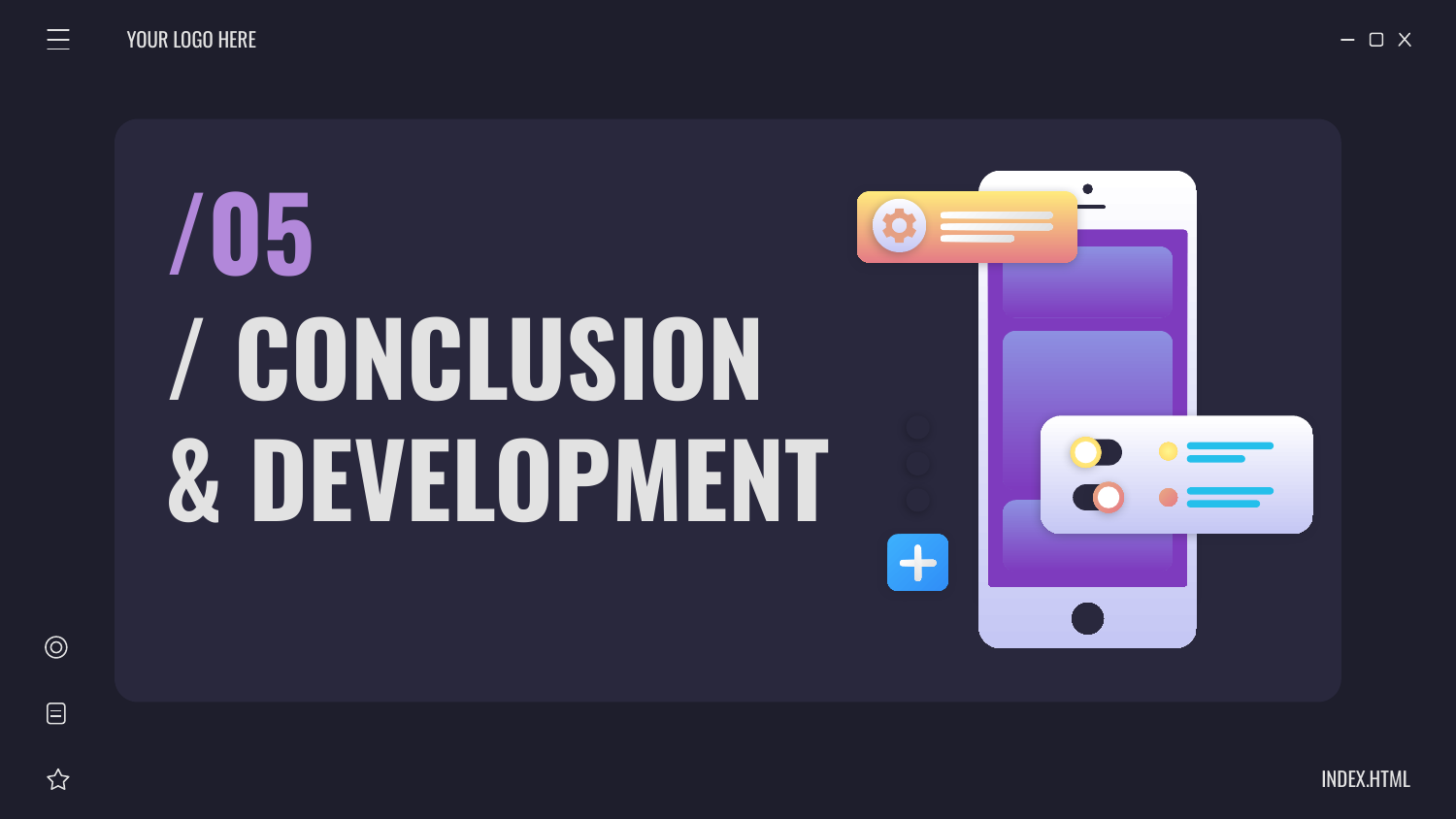

YOUR LOGO HERE

/05

# / CONCLUSION & DEVELOPMENT

INDEX.HTML